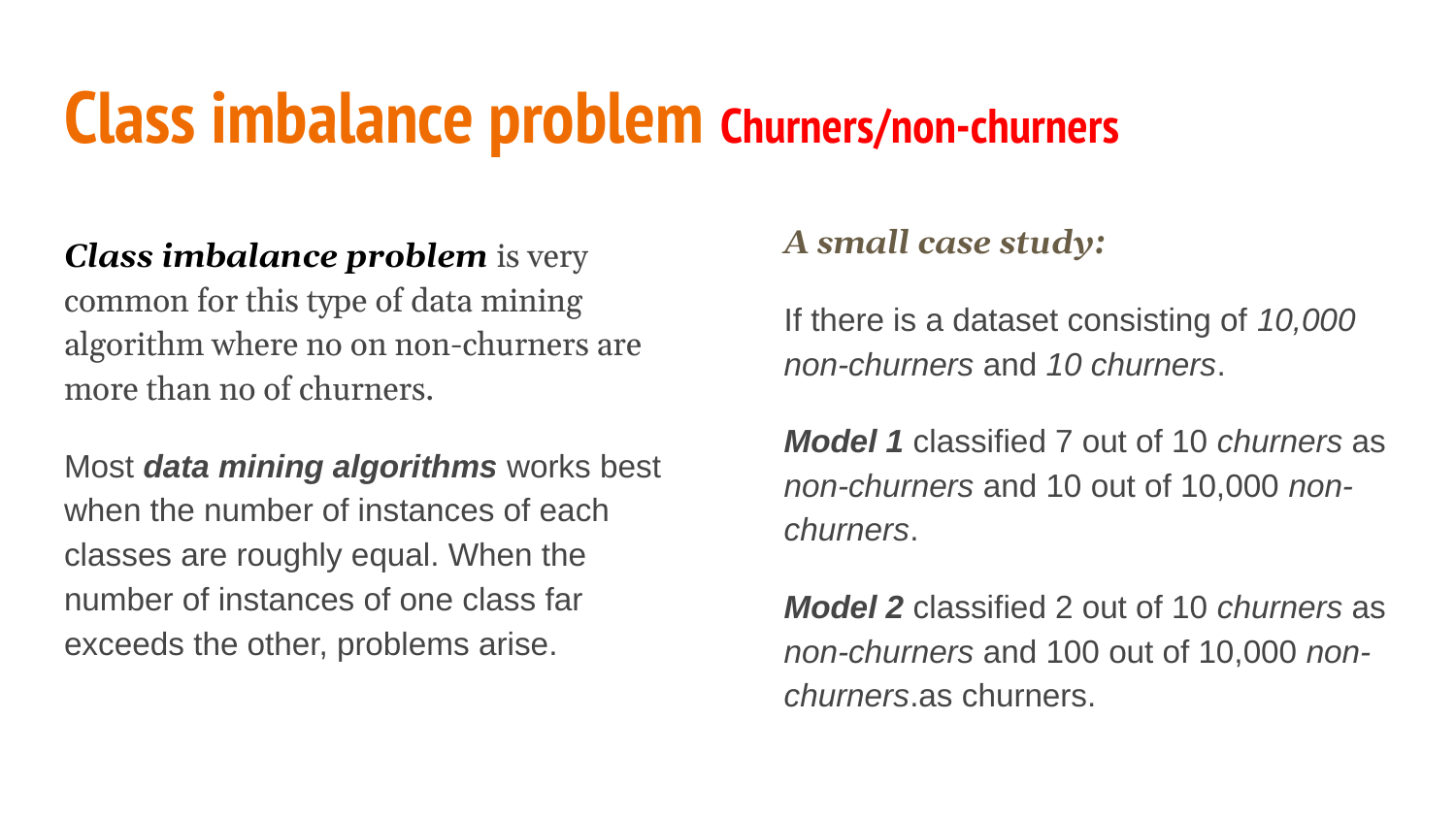

# Class imbalance problem Churners/non-churners
A small case study:
If there is a dataset consisting of 10,000 non-churners and 10 churners.
Model 1 classified 7 out of 10 churners as non-churners and 10 out of 10,000 non-churners.
Model 2 classified 2 out of 10 churners as non-churners and 100 out of 10,000 non-churners.as churners.

Class imbalance problem is very common for this type of data mining algorithm where no on non-churners are more than no of churners.
Most data mining algorithms works best when the number of instances of each classes are roughly equal. When the number of instances of one class far exceeds the other, problems arise.